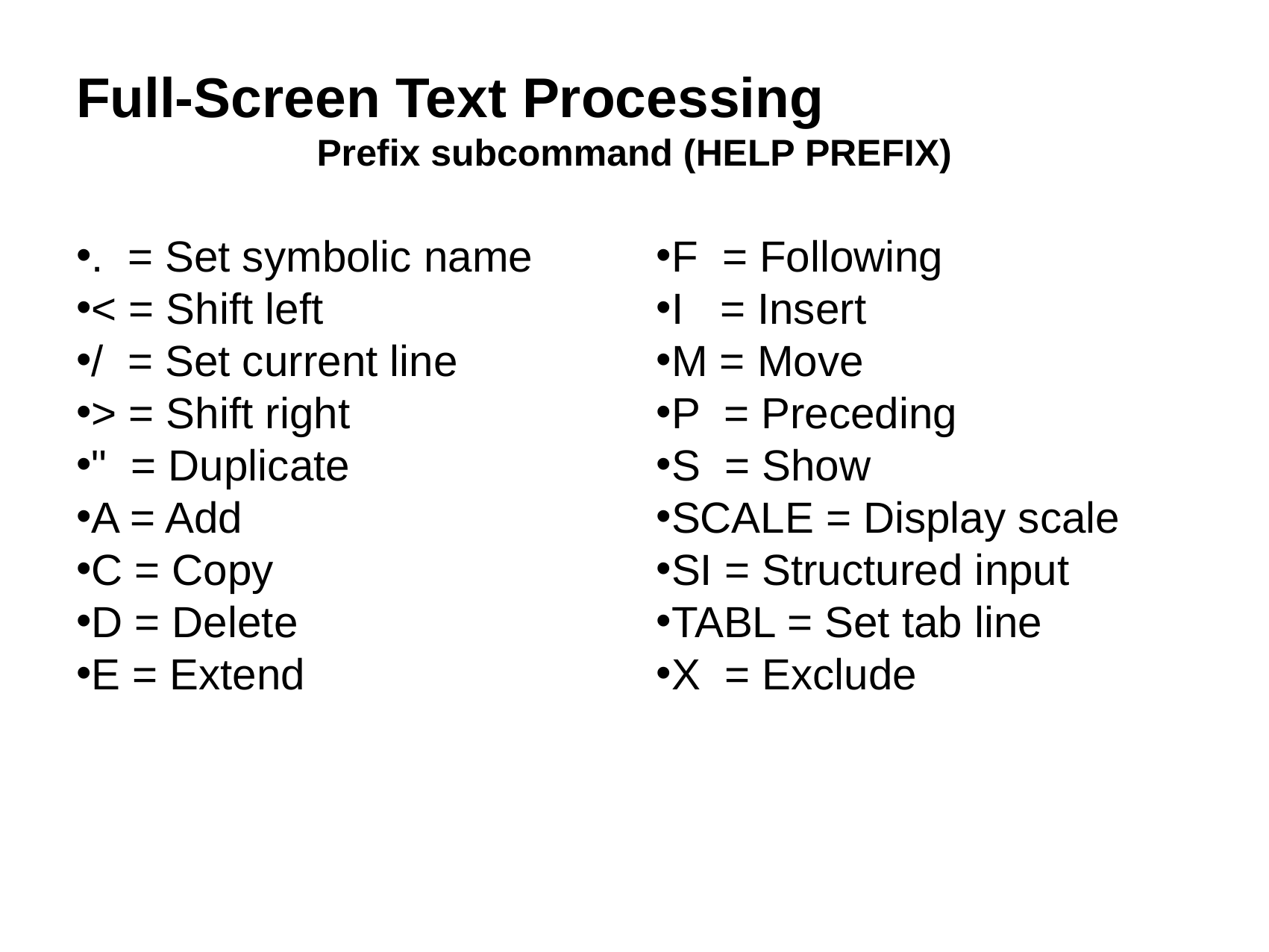

Full-Screen Text Processing
Prefix subcommand (HELP PREFIX)
.  = Set symbolic name
< = Shift left
/  = Set current line
> = Shift right
"  = Duplicate
A = Add
C = Copy
D = Delete
E = Extend

F  = Following
I   = Insert
M = Move
P  = Preceding
S  = Show
SCALE = Display scale
SI = Structured input
TABL = Set tab line
X  = Exclude